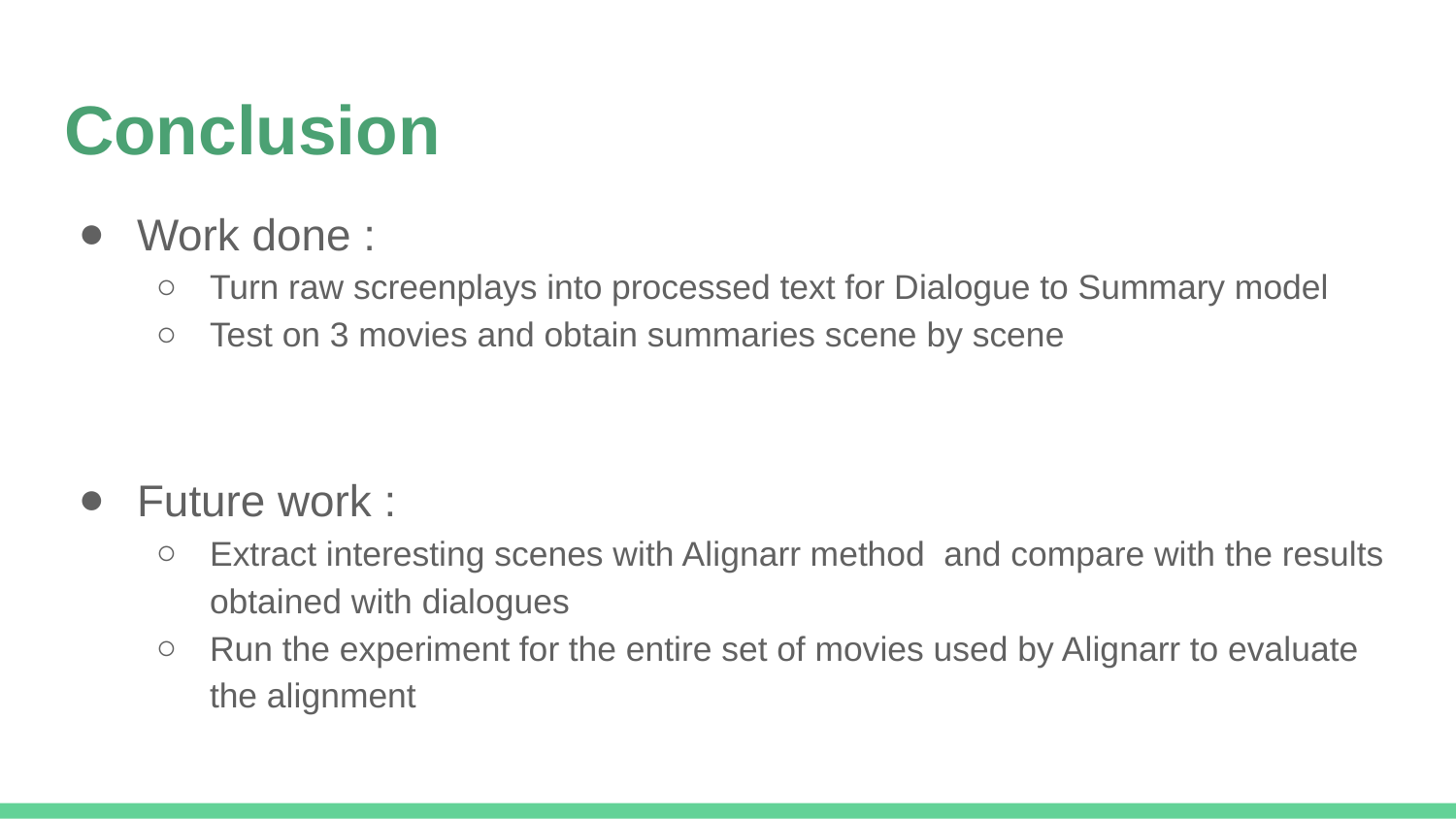

# Conclusion
Work done :
Turn raw screenplays into processed text for Dialogue to Summary model
Test on 3 movies and obtain summaries scene by scene

Future work :
Extract interesting scenes with Alignarr method  and compare with the results obtained with dialogues
Run the experiment for the entire set of movies used by Alignarr to evaluate the alignment